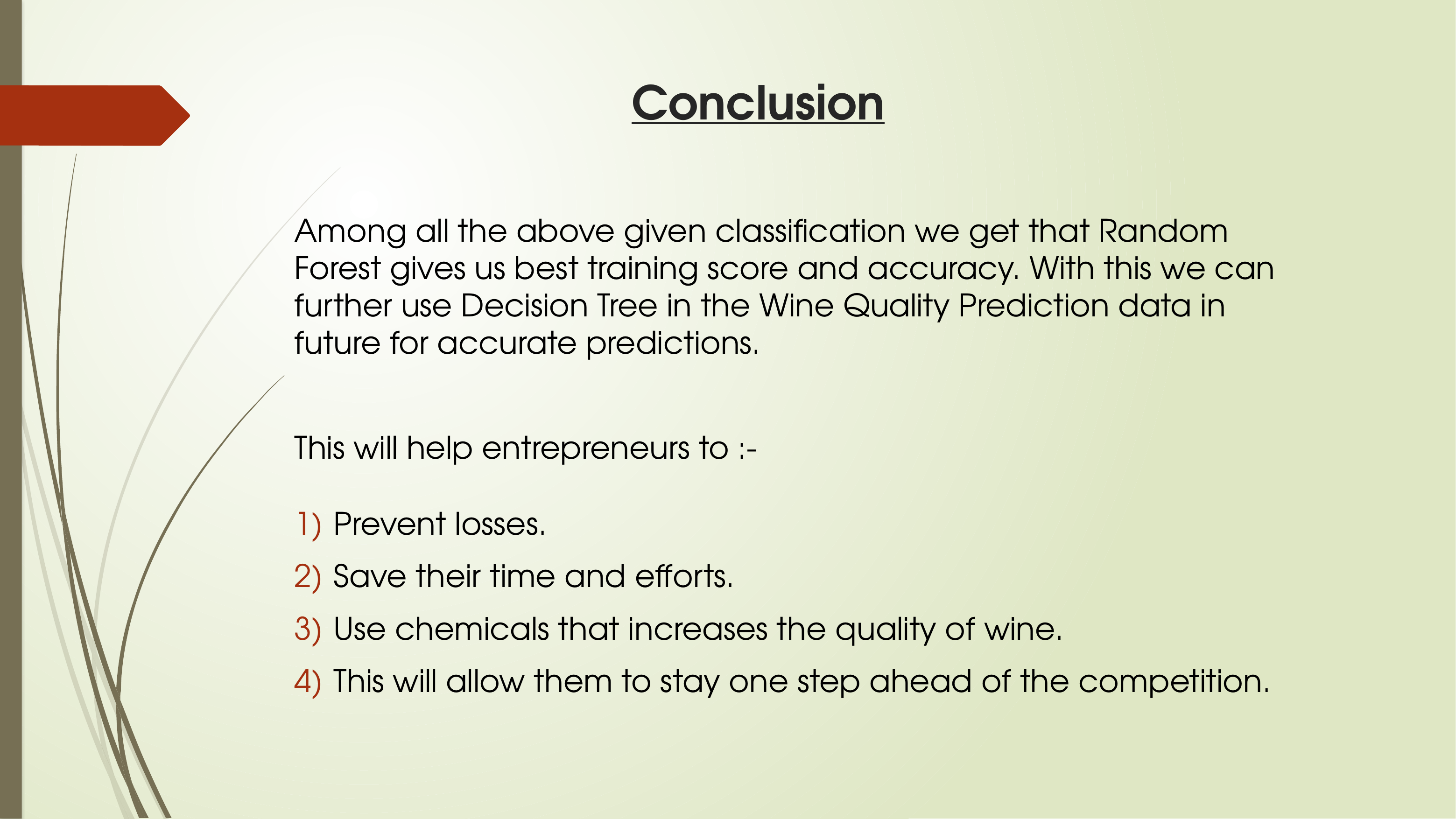

# Conclusion
Among all the above given classification we get that Random Forest gives us best training score and accuracy. With this we can further use Decision Tree in the Wine Quality Prediction data in future for accurate predictions.

This will help entrepreneurs to :-

Prevent losses.
Save their time and efforts.
Use chemicals that increases the quality of wine.
This will allow them to stay one step ahead of the competition.